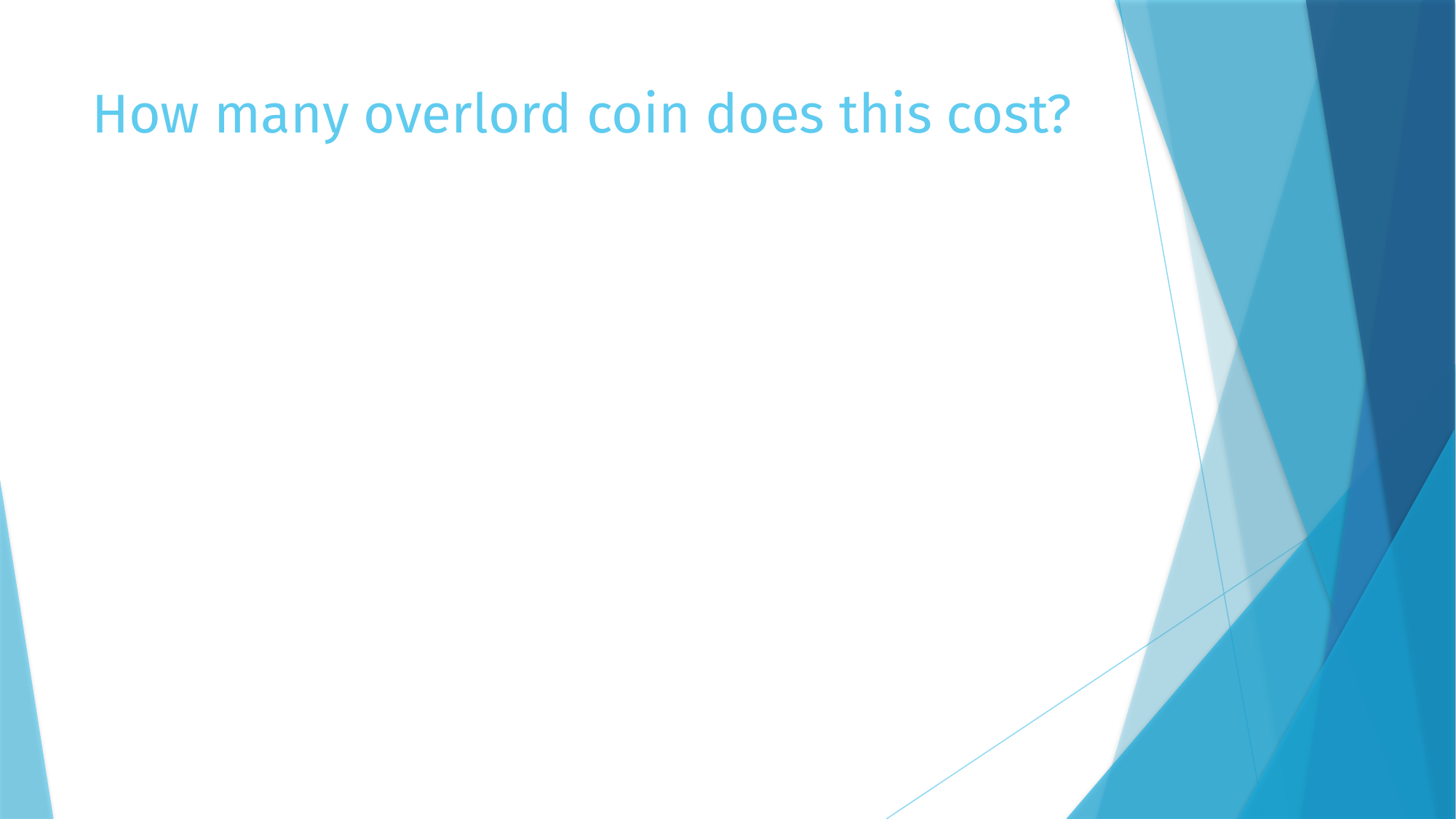

# How many overlord coin does this cost?